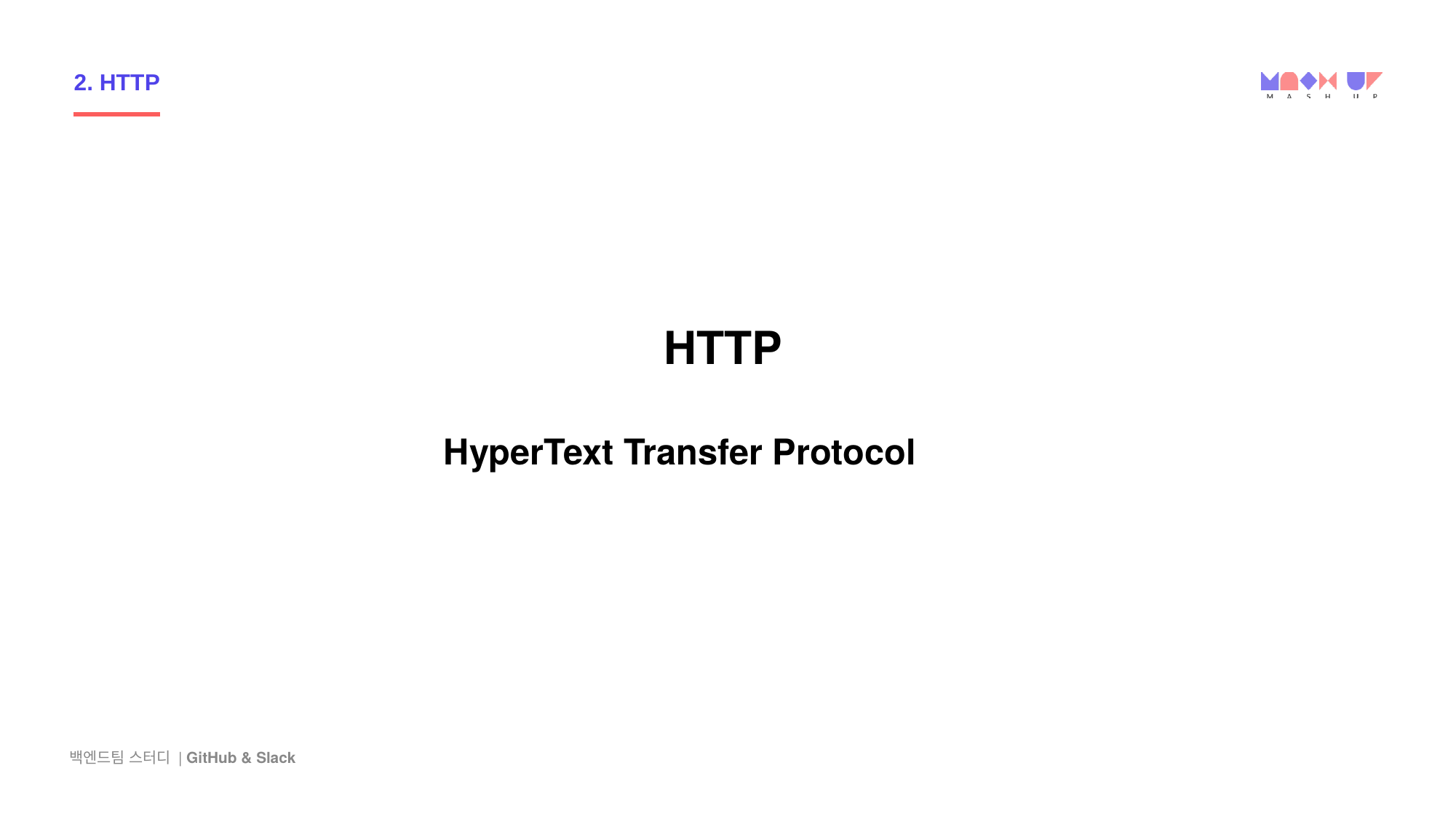

# 2. HTTP
HTTP
HyperText Transfer Protocol
19